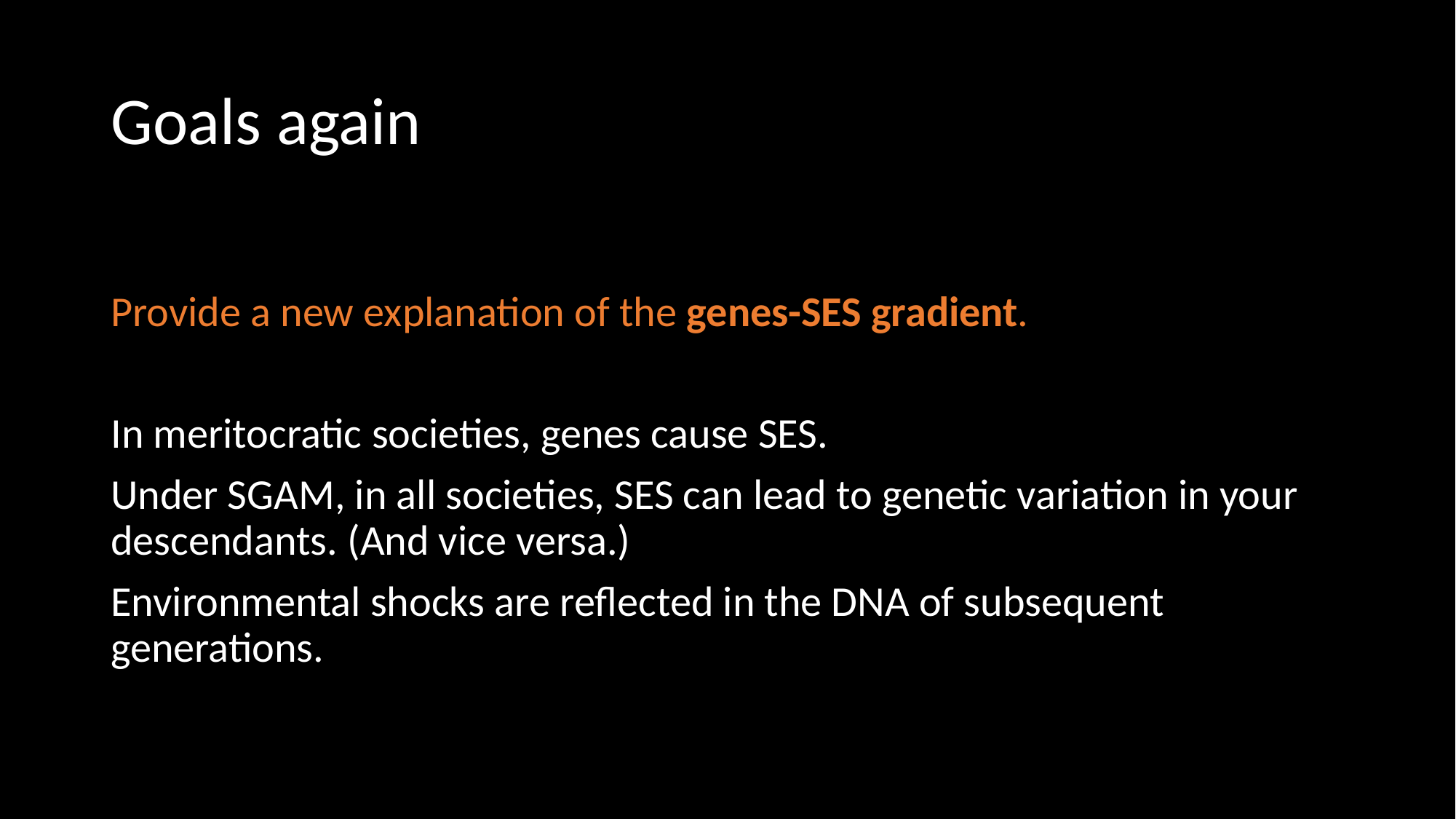

# Goals again

Provide a new explanation of the genes-SES gradient.

In meritocratic societies, genes cause SES.
Under SGAM, in all societies, SES can lead to genetic variation in your descendants. (And vice versa.)
Environmental shocks are reflected in the DNA of subsequent generations.